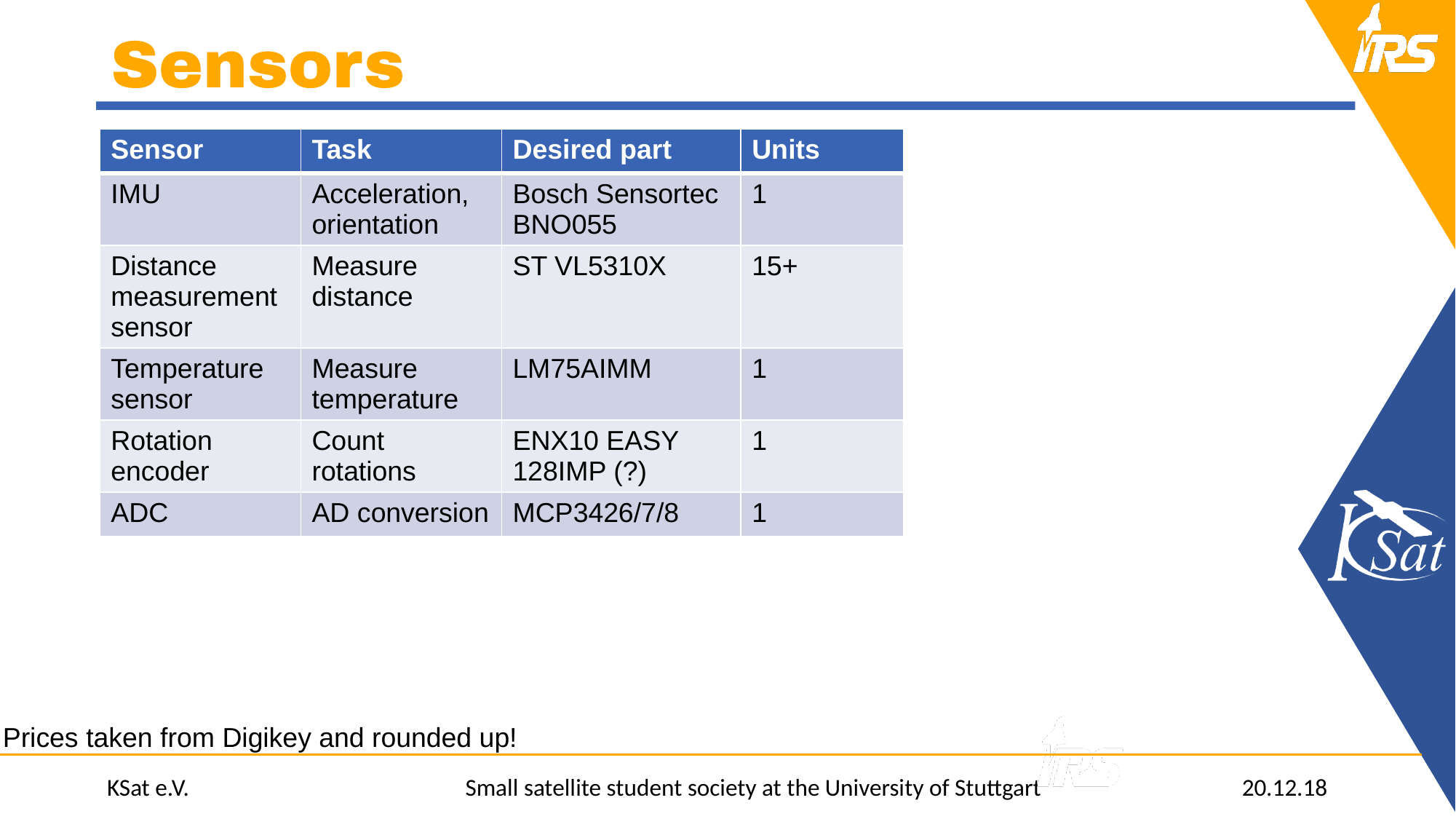

# Sensors
| Sensor | Task | Desired part | Units |
| --- | --- | --- | --- |
| IMU | Acceleration, orientation | Bosch Sensortec BNO055 | 1 |
| Distance measurement sensor | Measure distance | ST VL5310X | 15+ |
| Temperature sensor | Measure temperature | LM75AIMM | 1 |
| Rotation encoder | Count rotations | ENX10 EASY 128IMP (?) | 1 |
| ADC | AD conversion | MCP3426/7/8 | 1 |
Prices taken from Digikey and rounded up!